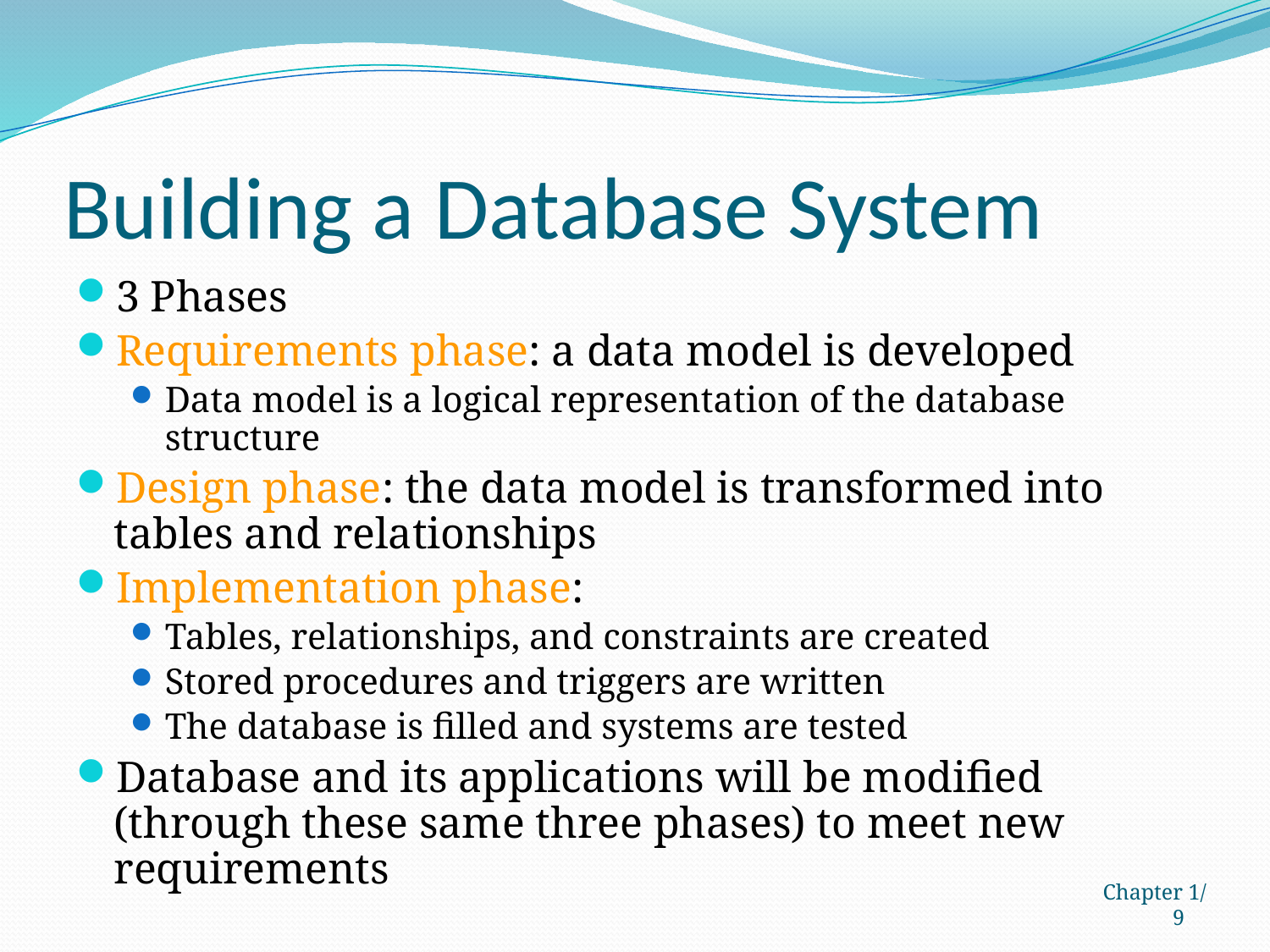

# Building a Database System
3 Phases
Requirements phase: a data model is developed
Data model is a logical representation of the database structure
Design phase: the data model is transformed into tables and relationships
Implementation phase:
Tables, relationships, and constraints are created
Stored procedures and triggers are written
The database is filled and systems are tested
Database and its applications will be modified (through these same three phases) to meet new requirements

Chapter 1/9